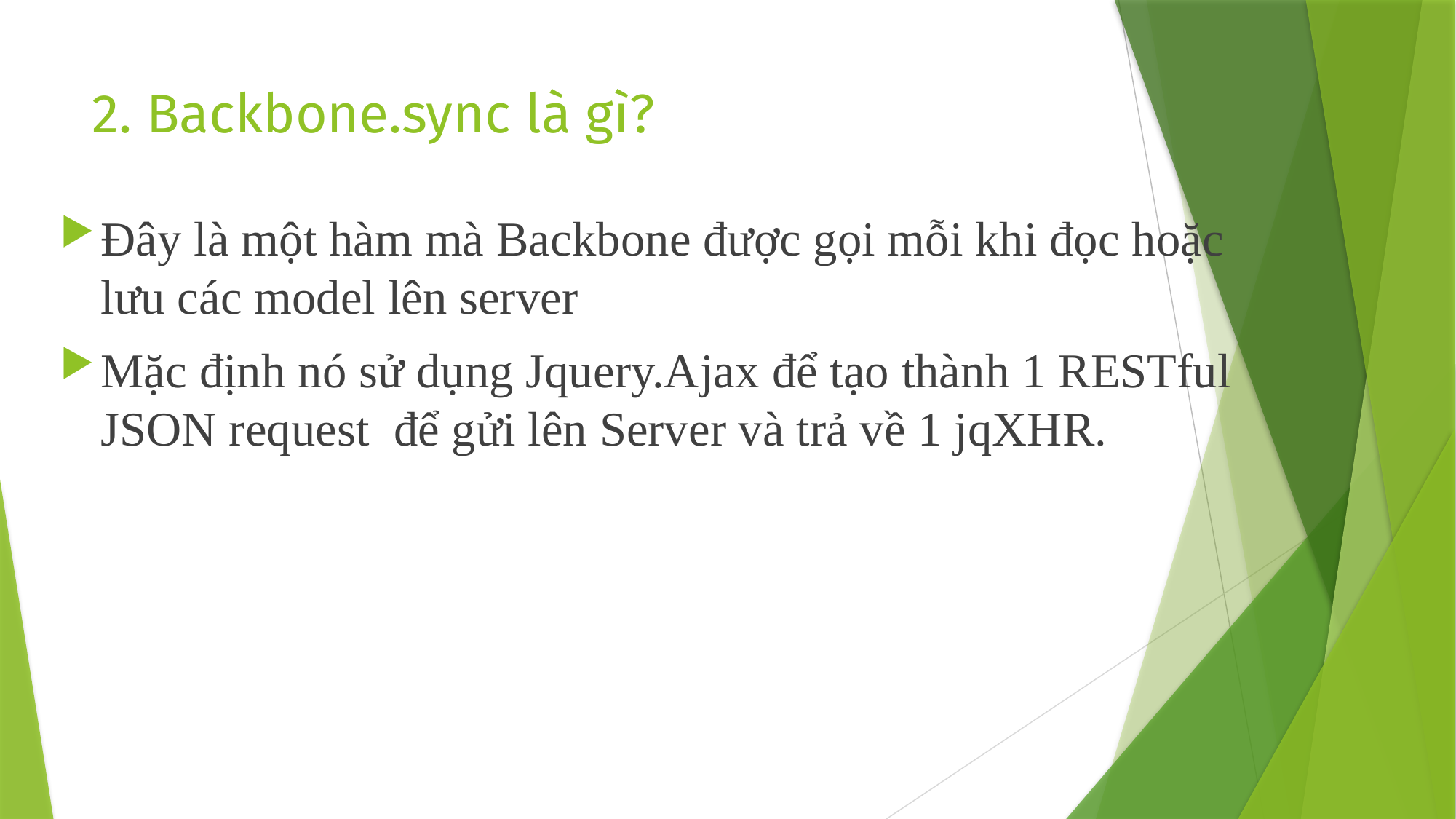

# 2. Backbone.sync là gì?
Đây là một hàm mà Backbone được gọi mỗi khi đọc hoặc lưu các model lên server
Mặc định nó sử dụng Jquery.Ajax để tạo thành 1 RESTful JSON request  để gửi lên Server và trả về 1 jqXHR.